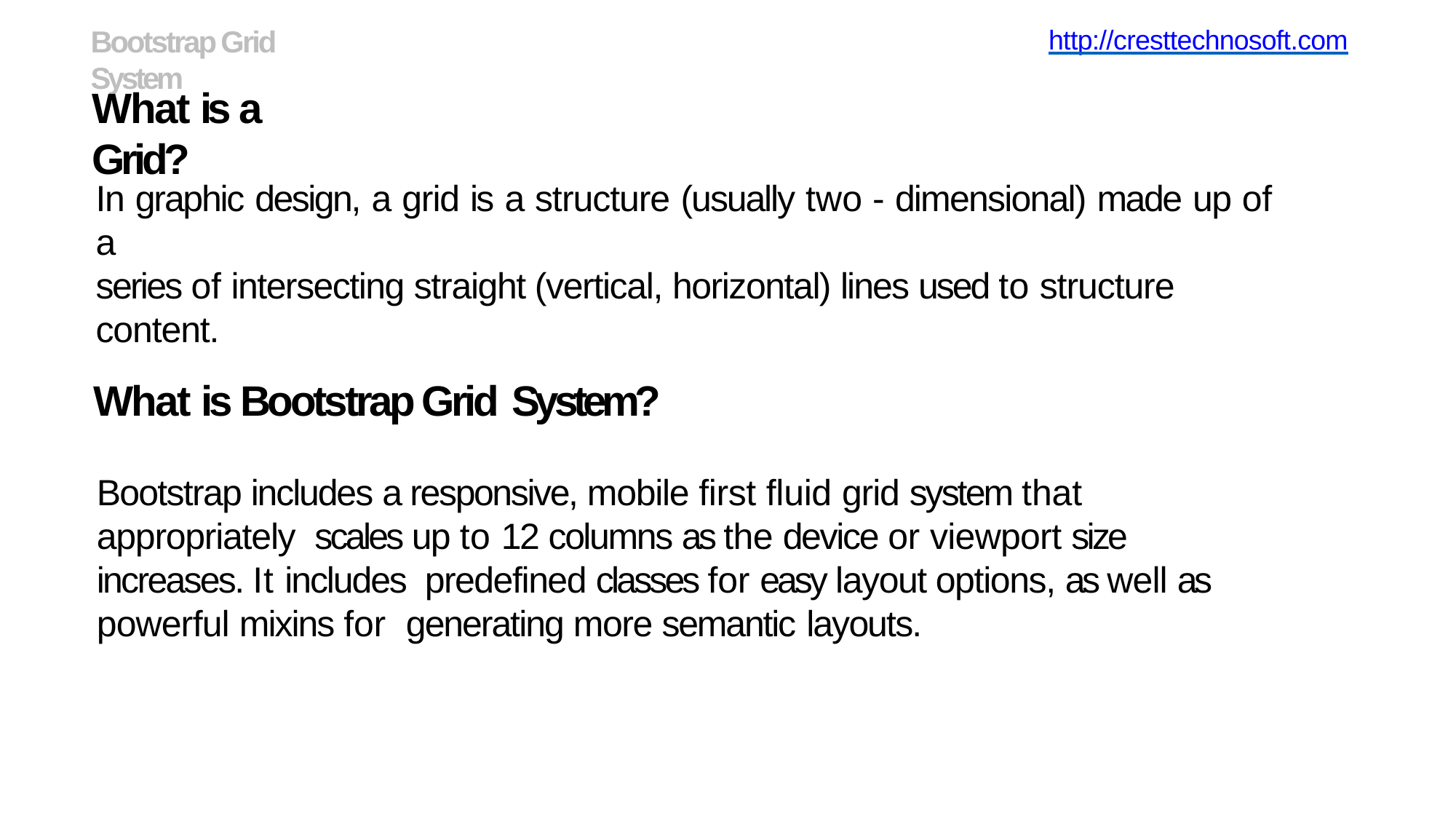

Bootstrap Grid System
http://cresttechnosoft.com
# What is a Grid?
In graphic design, a grid is a structure (usually two - dimensional) made up of a
series of intersecting straight (vertical, horizontal) lines used to structure content.
What is Bootstrap Grid System?

Bootstrap includes a responsive, mobile first fluid grid system that appropriately  scales up to 12 columns as the device or viewport size increases. It includes  predefined classes for easy layout options, as well as powerful mixins for  generating more semantic layouts.